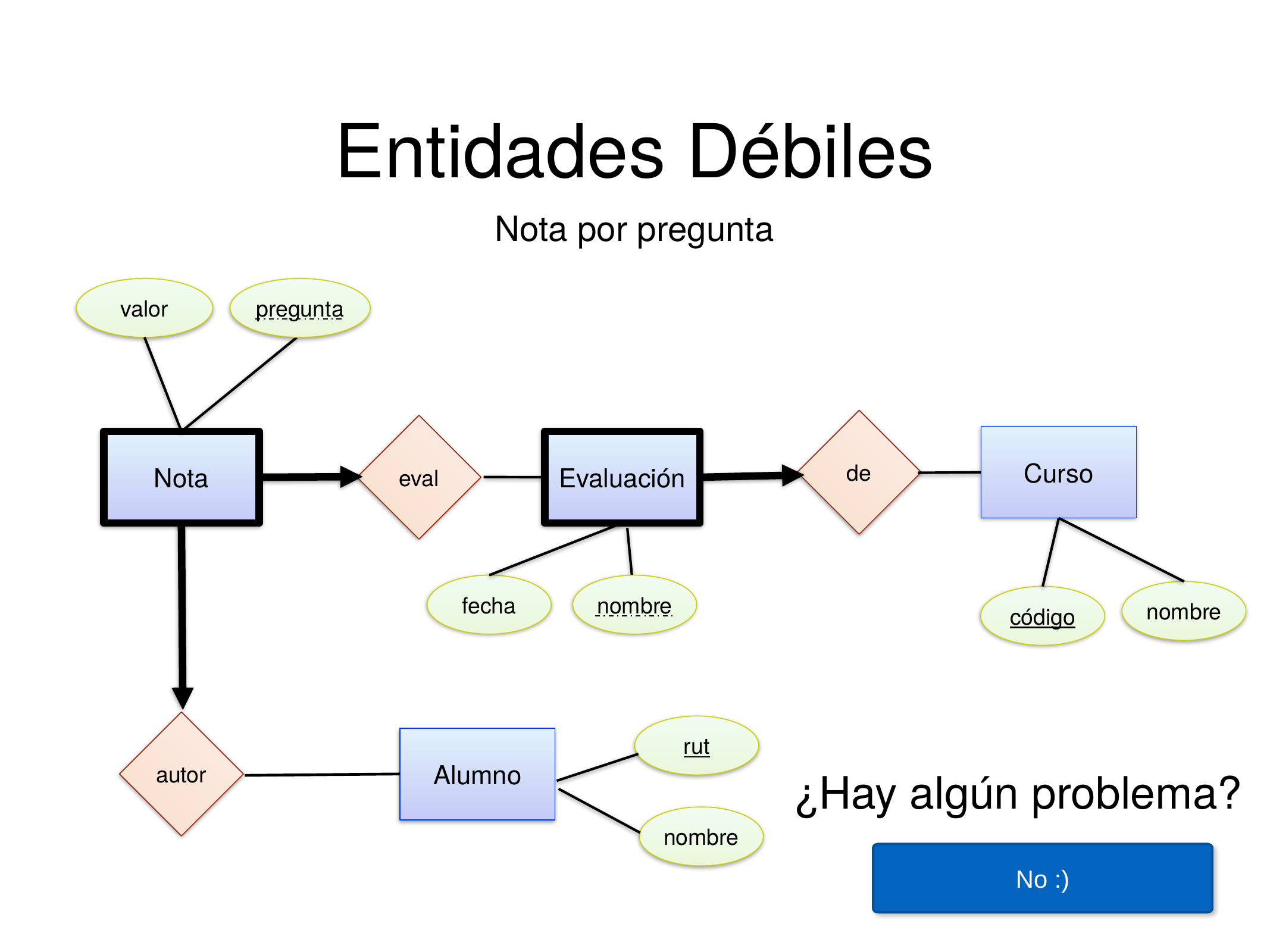

Entidades Débiles
Nota por pregunta

valor
pregunta
de
eval
Curso
Nota
Evaluación

fecha
nombre
nombre
código
autor
rut
Alumno

¿Hay algún problema?

nombre
No :)